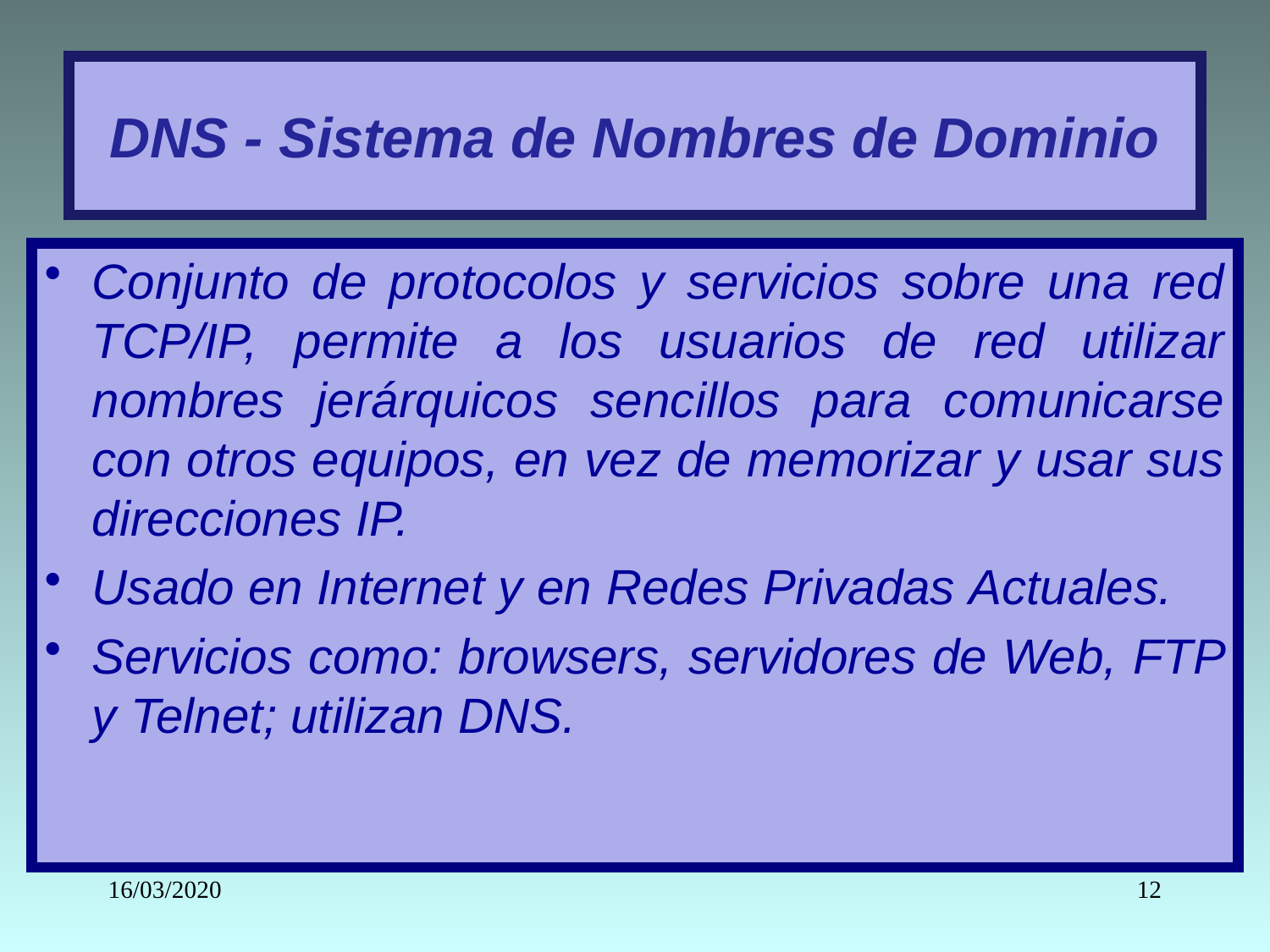

# DNS - Sistema de Nombres de Dominio
Conjunto de protocolos y servicios sobre una red TCP/IP, permite a los usuarios de red utilizar nombres jerárquicos sencillos para comunicarse con otros equipos, en vez de memorizar y usar sus direcciones IP.
Usado en Internet y en Redes Privadas Actuales.
Servicios como: browsers, servidores de Web, FTP y Telnet; utilizan DNS.
16/03/2020
12